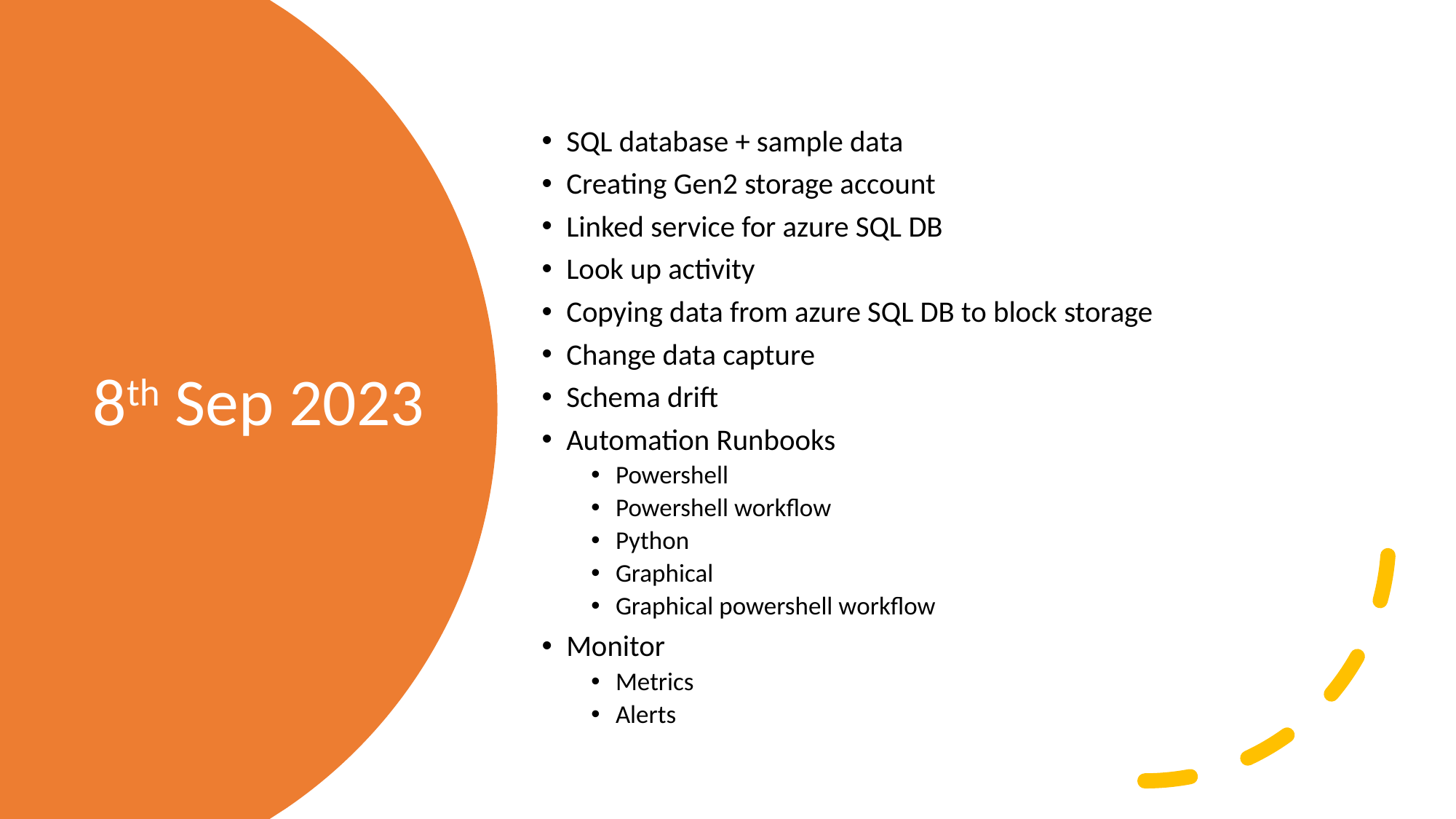

SQL database + sample data
Creating Gen2 storage account
Linked service for azure SQL DB
Look up activity
Copying data from azure SQL DB to block storage
Change data capture
Schema drift
Automation Runbooks
Powershell
Powershell workflow
Python
Graphical
Graphical powershell workflow
Monitor
Metrics
Alerts
# 8th Sep 2023